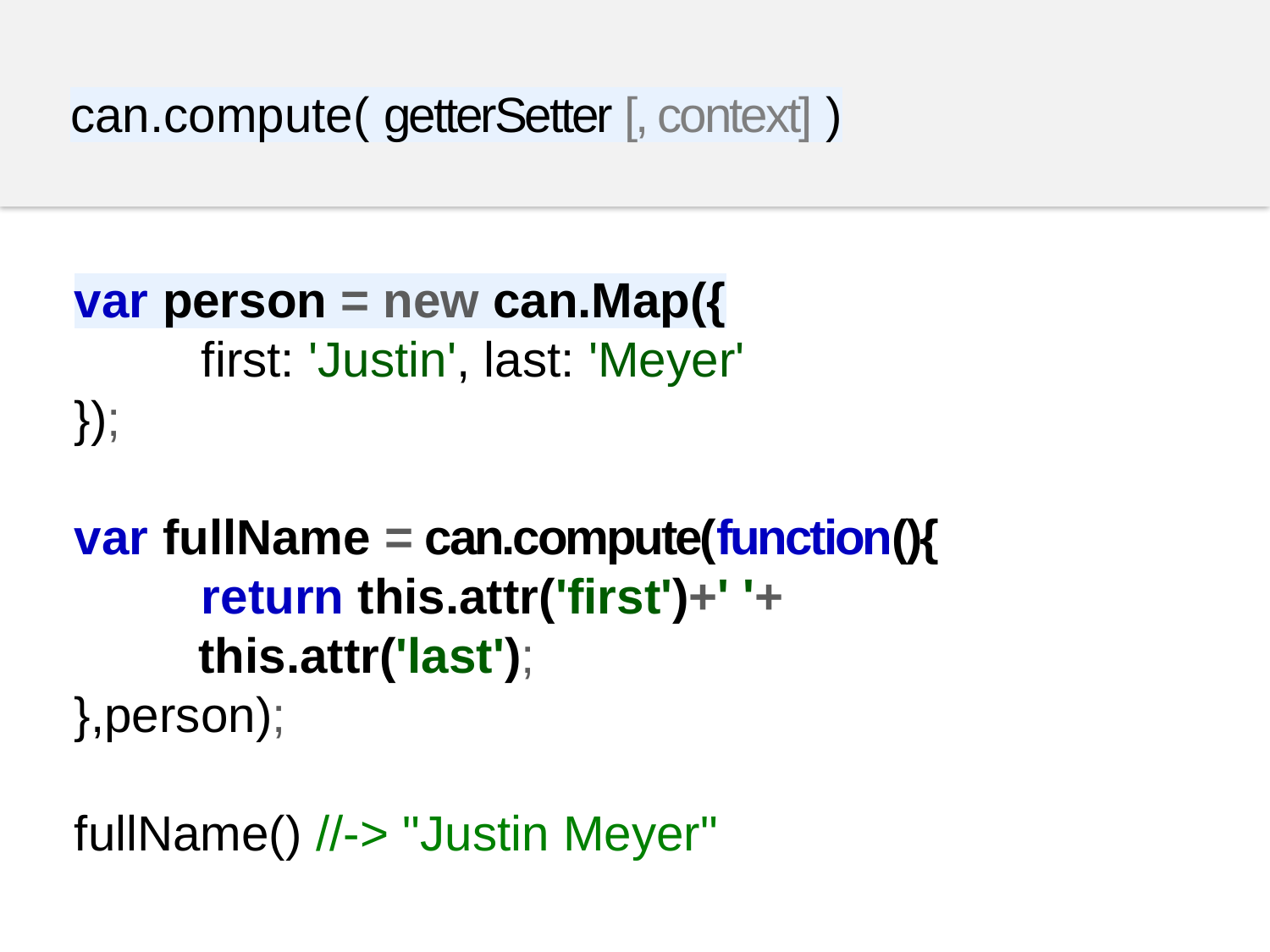

can.compute( getterSetter [, context] )
var person = new can.Map({
	first: 'Justin', last: 'Meyer'
});

var fullName = can.compute(function(){
	return this.attr('first')+' '+
         this.attr('last');
},person);

fullName() //-> "Justin Meyer"